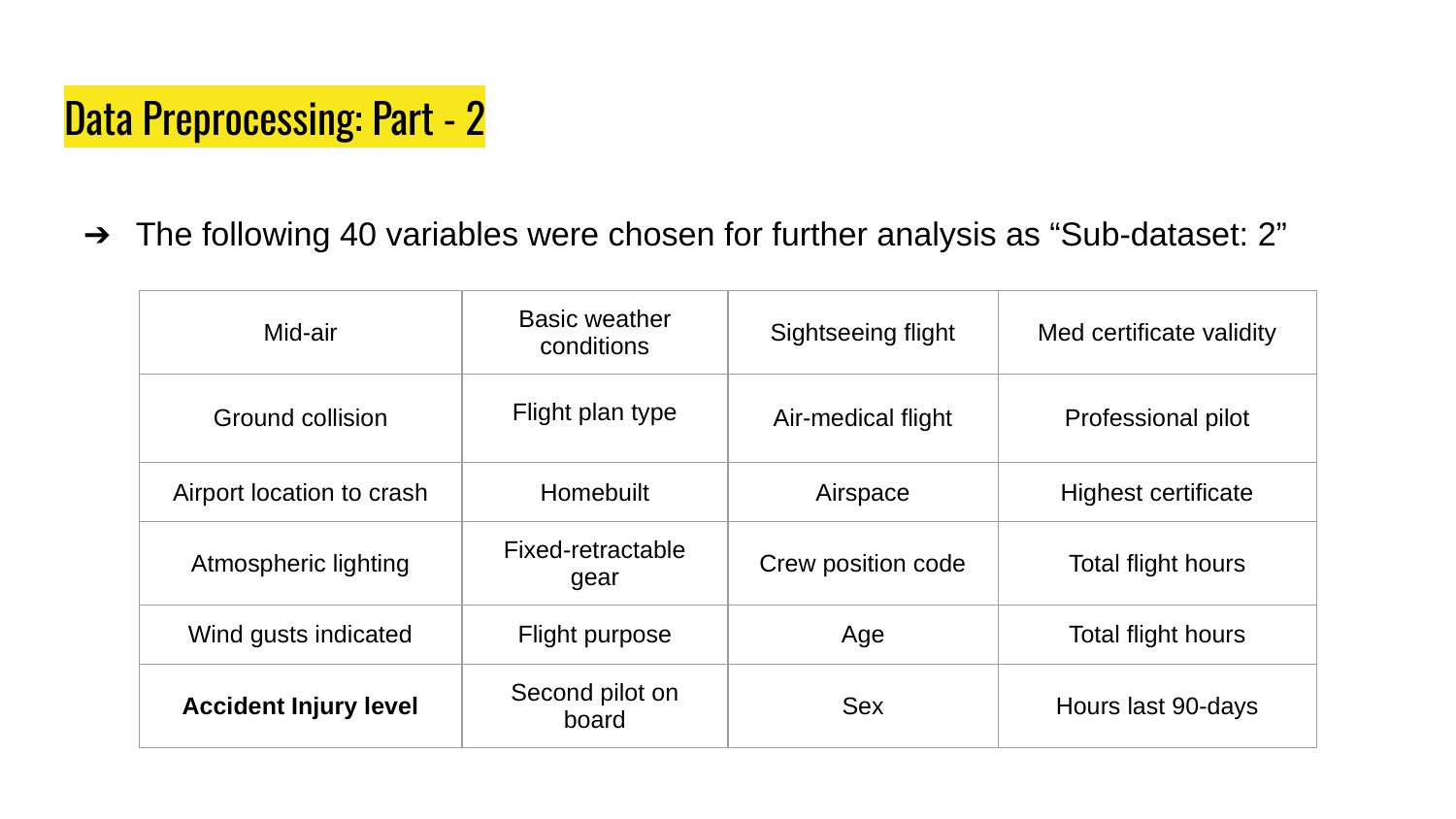

# Data Preprocessing: Part - 2
The following 40 variables were chosen for further analysis as “Sub-dataset: 2”
| Mid-air | Basic weather conditions | Sightseeing flight | Med certificate validity |
| --- | --- | --- | --- |
| Ground collision | Flight plan type | Air-medical flight | Professional pilot |
| Airport location to crash | Homebuilt | Airspace | Highest certificate |
| Atmospheric lighting | Fixed-retractable gear | Crew position code | Total flight hours |
| Wind gusts indicated | Flight purpose | Age | Total flight hours |
| Accident Injury level | Second pilot on board | Sex | Hours last 90-days |